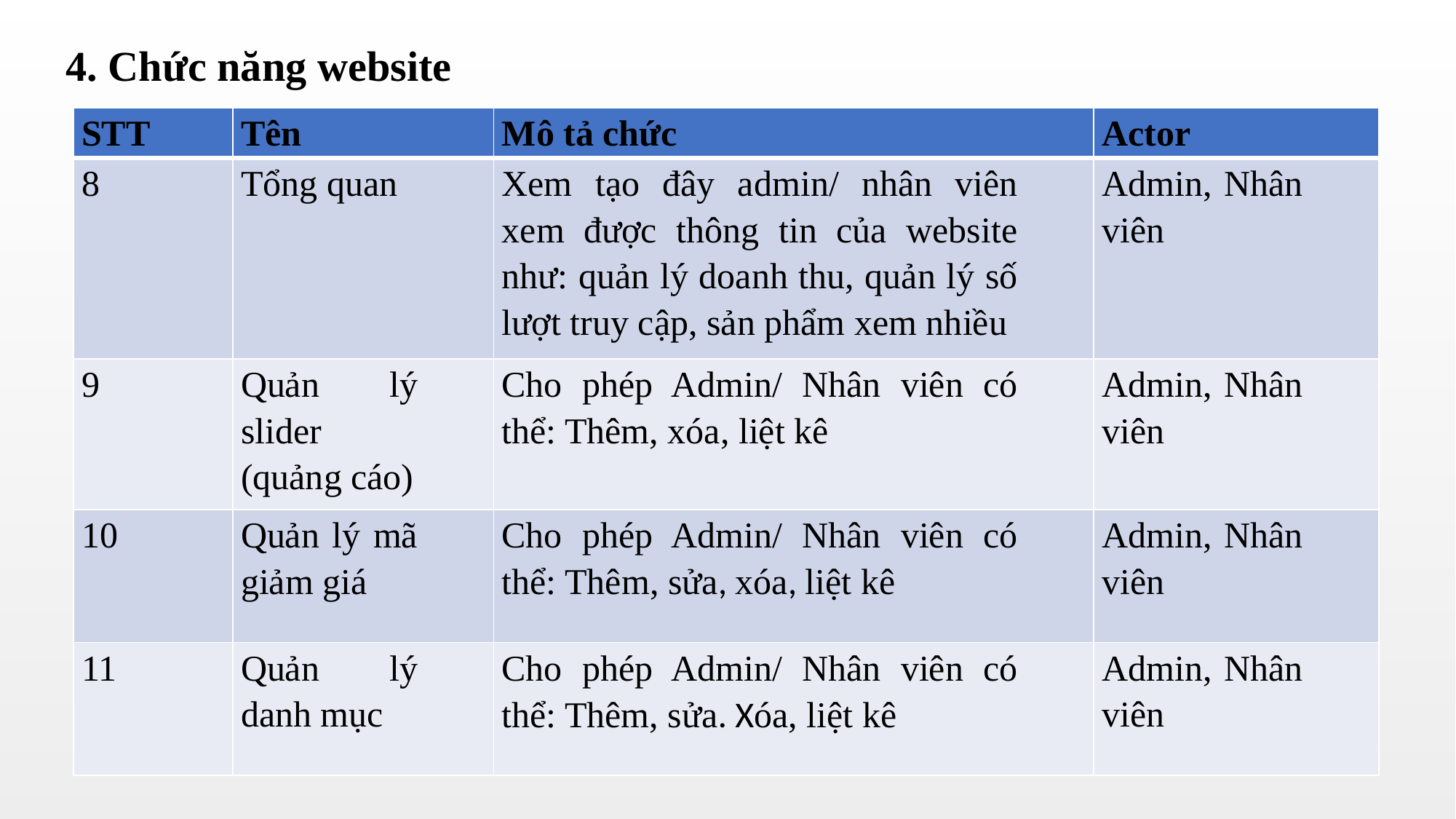

4. Chức năng website
| STT | Tên | Mô tả chức | Actor |
| --- | --- | --- | --- |
| 8 | Tổng quan | Xem tạo đây admin/ nhân viên xem được thông tin của website như: quản lý doanh thu, quản lý số lượt truy cập, sản phẩm xem nhiều | Admin, Nhân viên |
| 9 | Quản lý slider (quảng cáo) | Cho phép Admin/ Nhân viên có thể: Thêm, xóa, liệt kê | Admin, Nhân viên |
| 10 | Quản lý mã giảm giá | Cho phép Admin/ Nhân viên có thể: Thêm, sửa, xóa, liệt kê | Admin, Nhân viên |
| 11 | Quản lý danh mục | Cho phép Admin/ Nhân viên có thể: Thêm, sửa. Xóa, liệt kê | Admin, Nhân viên |